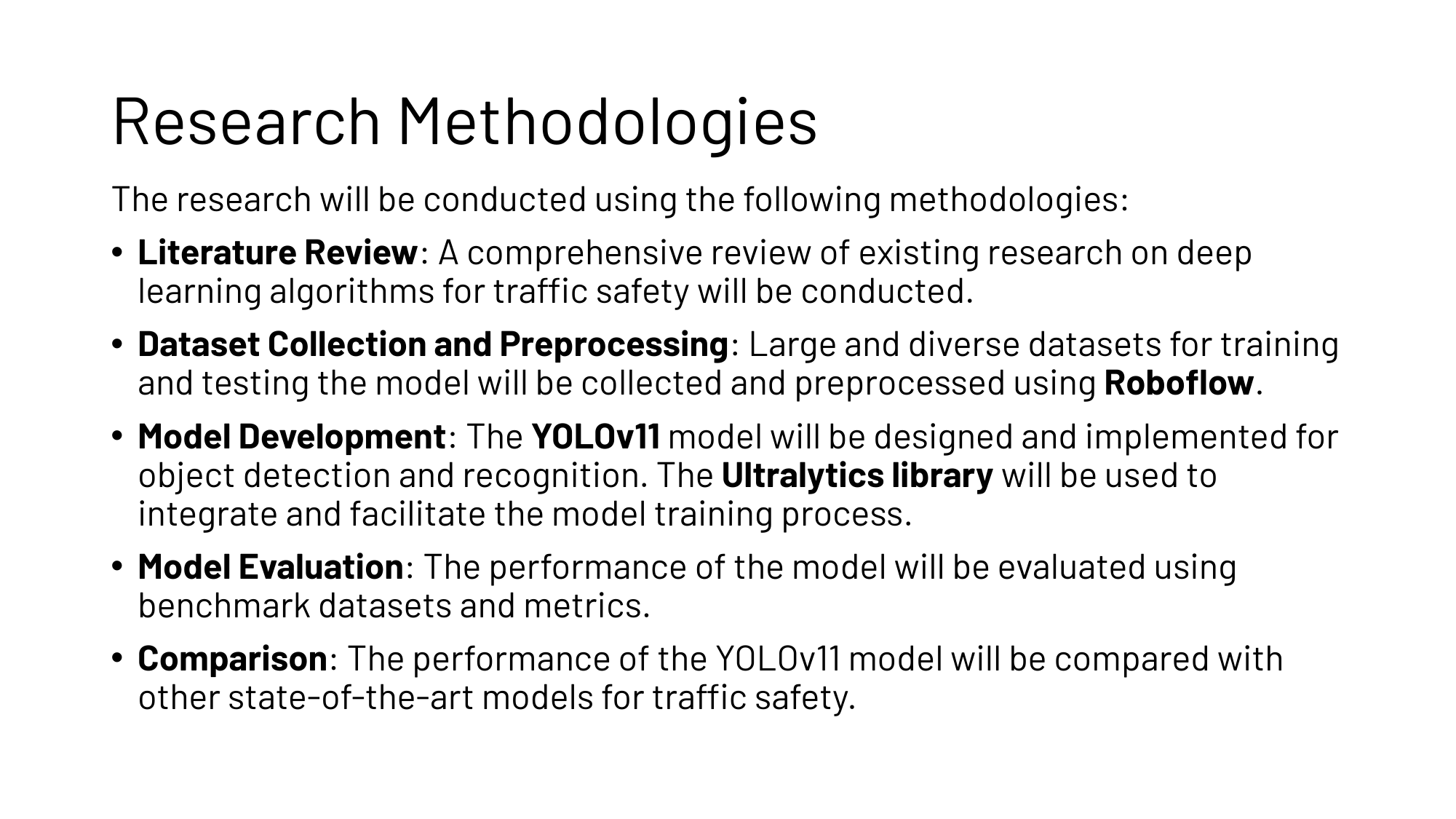

# Research Methodologies
The research will be conducted using the following methodologies:
Literature Review: A comprehensive review of existing research on deep learning algorithms for traffic safety will be conducted.
Dataset Collection and Preprocessing: Large and diverse datasets for training and testing the model will be collected and preprocessed using Roboflow.
Model Development: The YOLOv11 model will be designed and implemented for object detection and recognition. The Ultralytics library will be used to integrate and facilitate the model training process.
Model Evaluation: The performance of the model will be evaluated using benchmark datasets and metrics.
Comparison: The performance of the YOLOv11 model will be compared with other state-of-the-art models for traffic safety.